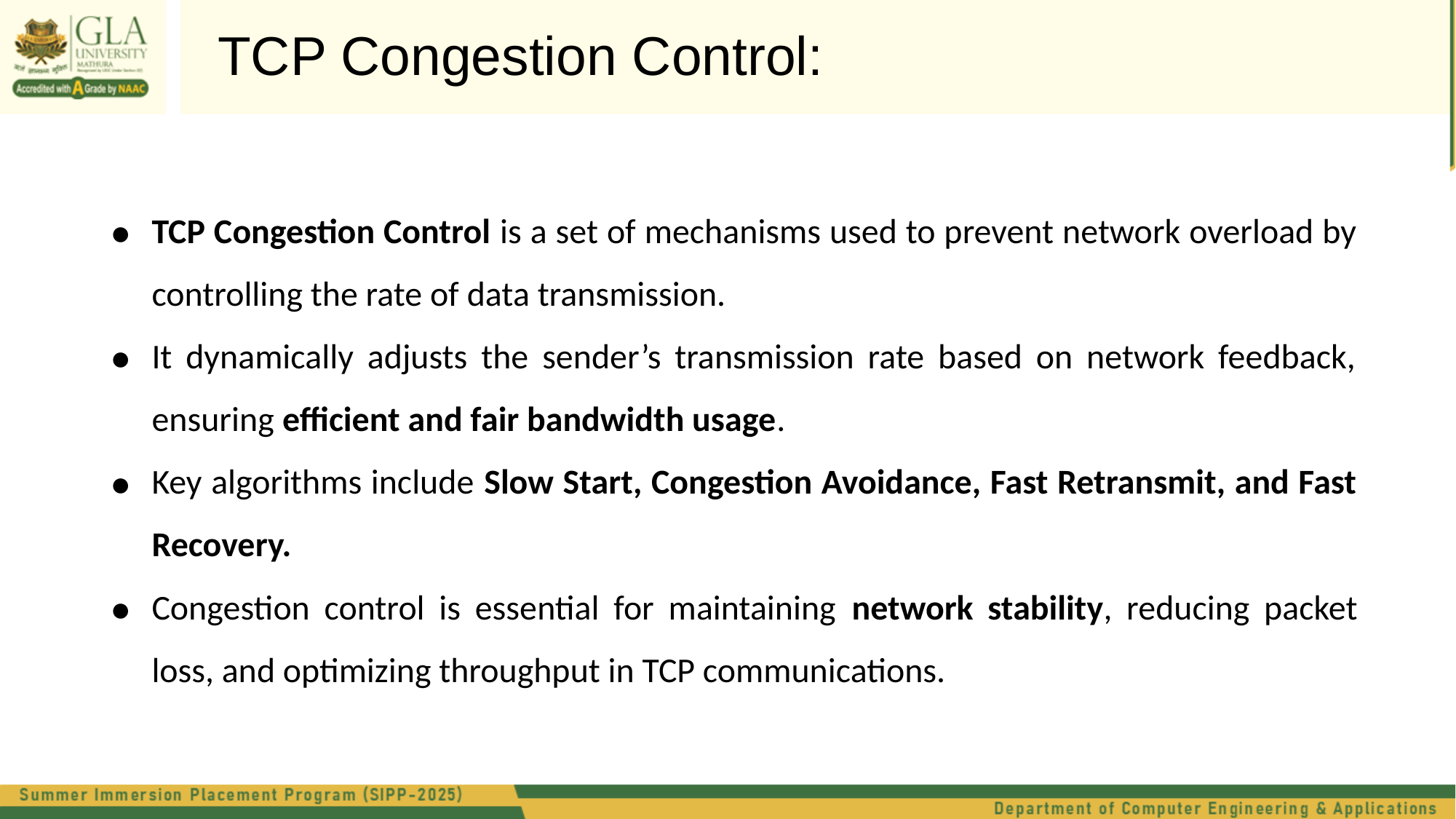

TCP Congestion Control:
TCP Congestion Control is a set of mechanisms used to prevent network overload by controlling the rate of data transmission.
It dynamically adjusts the sender’s transmission rate based on network feedback, ensuring efficient and fair bandwidth usage.
Key algorithms include Slow Start, Congestion Avoidance, Fast Retransmit, and Fast Recovery.
Congestion control is essential for maintaining network stability, reducing packet loss, and optimizing throughput in TCP communications.